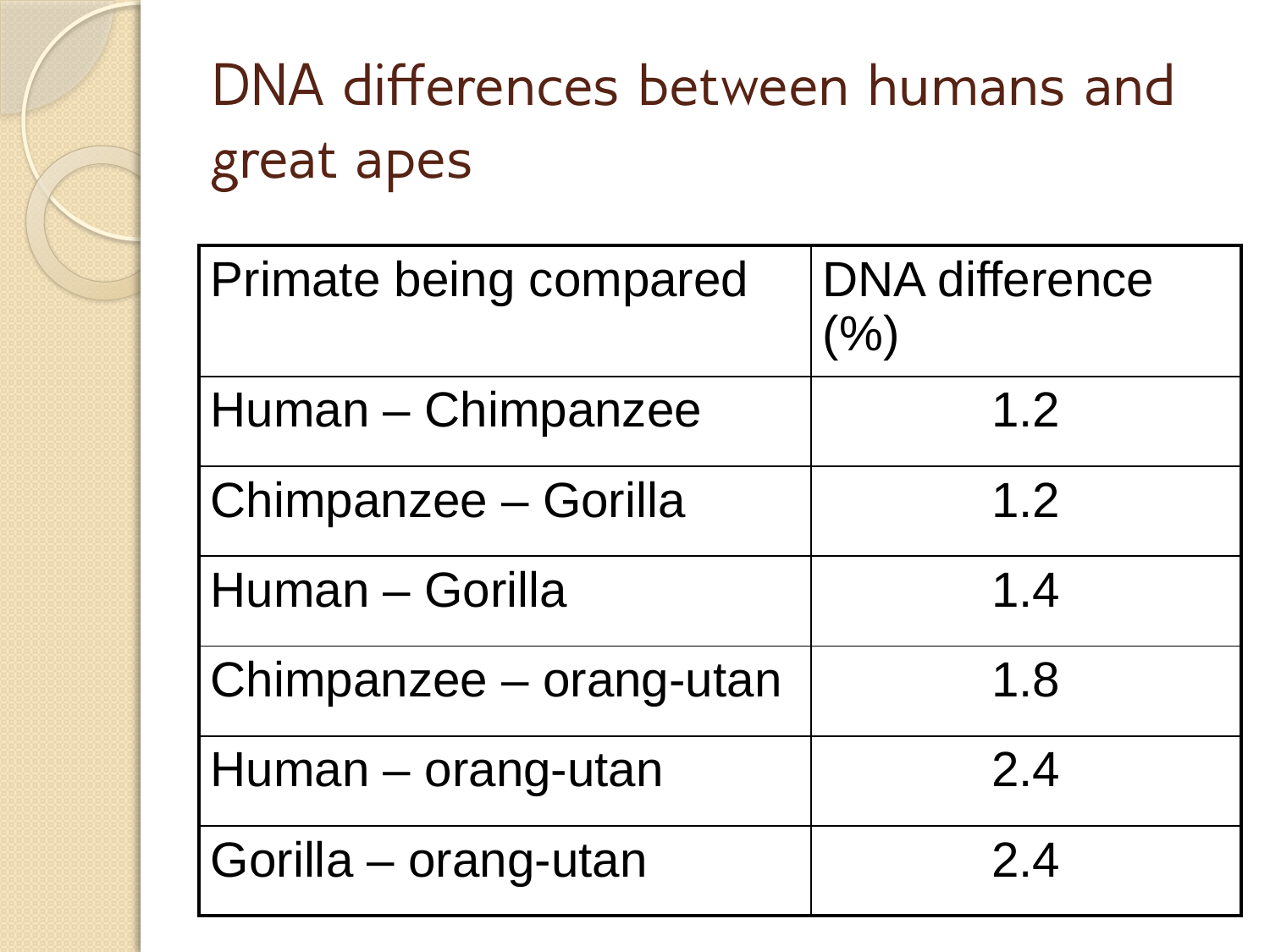

# DNA differences between humans and great apes
| Primate being compared | DNA difference (%) |
| --- | --- |
| Human – Chimpanzee | 1.2 |
| Chimpanzee – Gorilla | 1.2 |
| Human – Gorilla | 1.4 |
| Chimpanzee – orang-utan | 1.8 |
| Human – orang-utan | 2.4 |
| Gorilla – orang-utan | 2.4 |